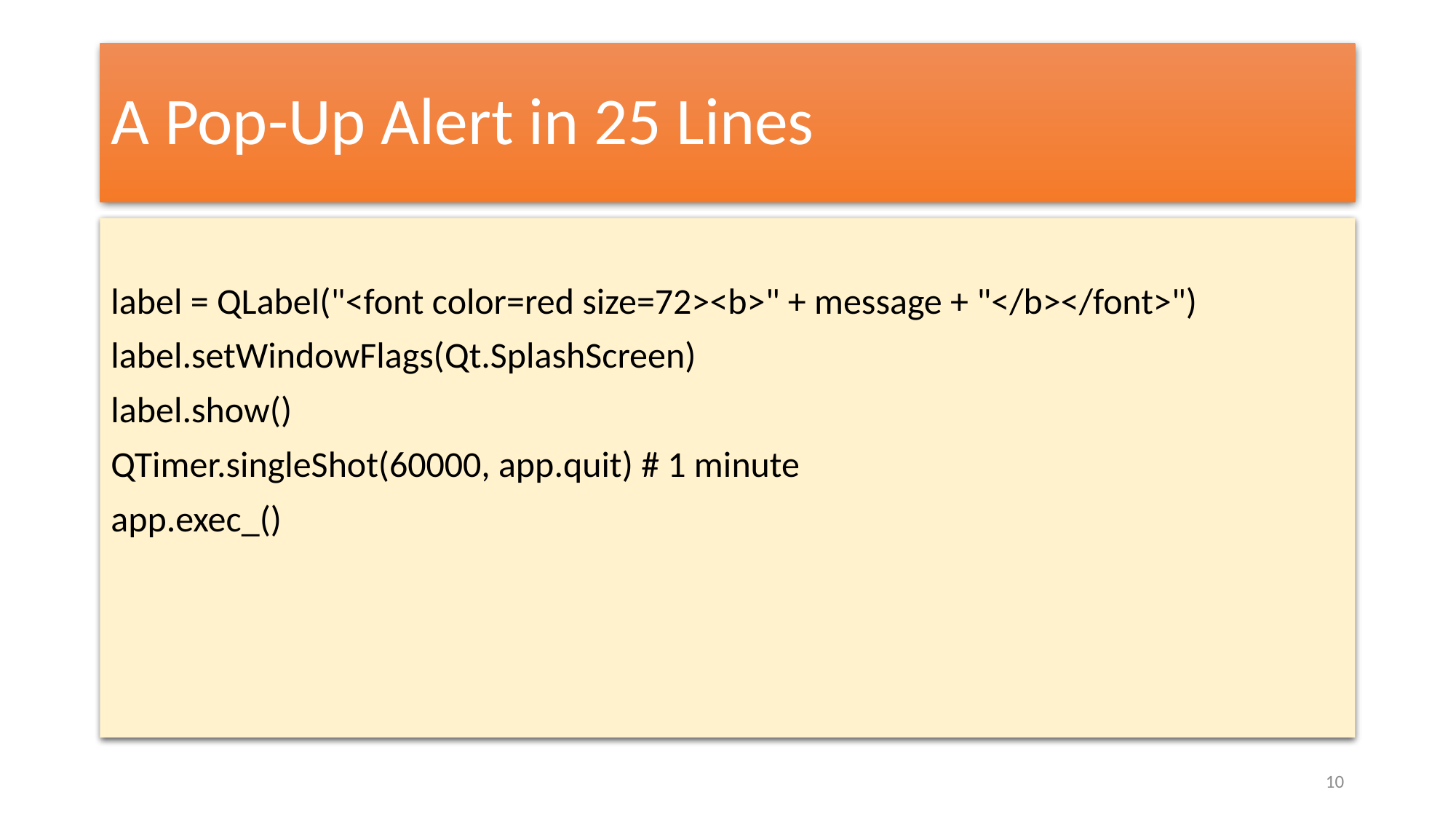

# A Pop-Up Alert in 25 Lines

label = QLabel("<font color=red size=72><b>" + message + "</b></font>")
label.setWindowFlags(Qt.SplashScreen)
label.show()
QTimer.singleShot(60000, app.quit) # 1 minute
app.exec_()
10